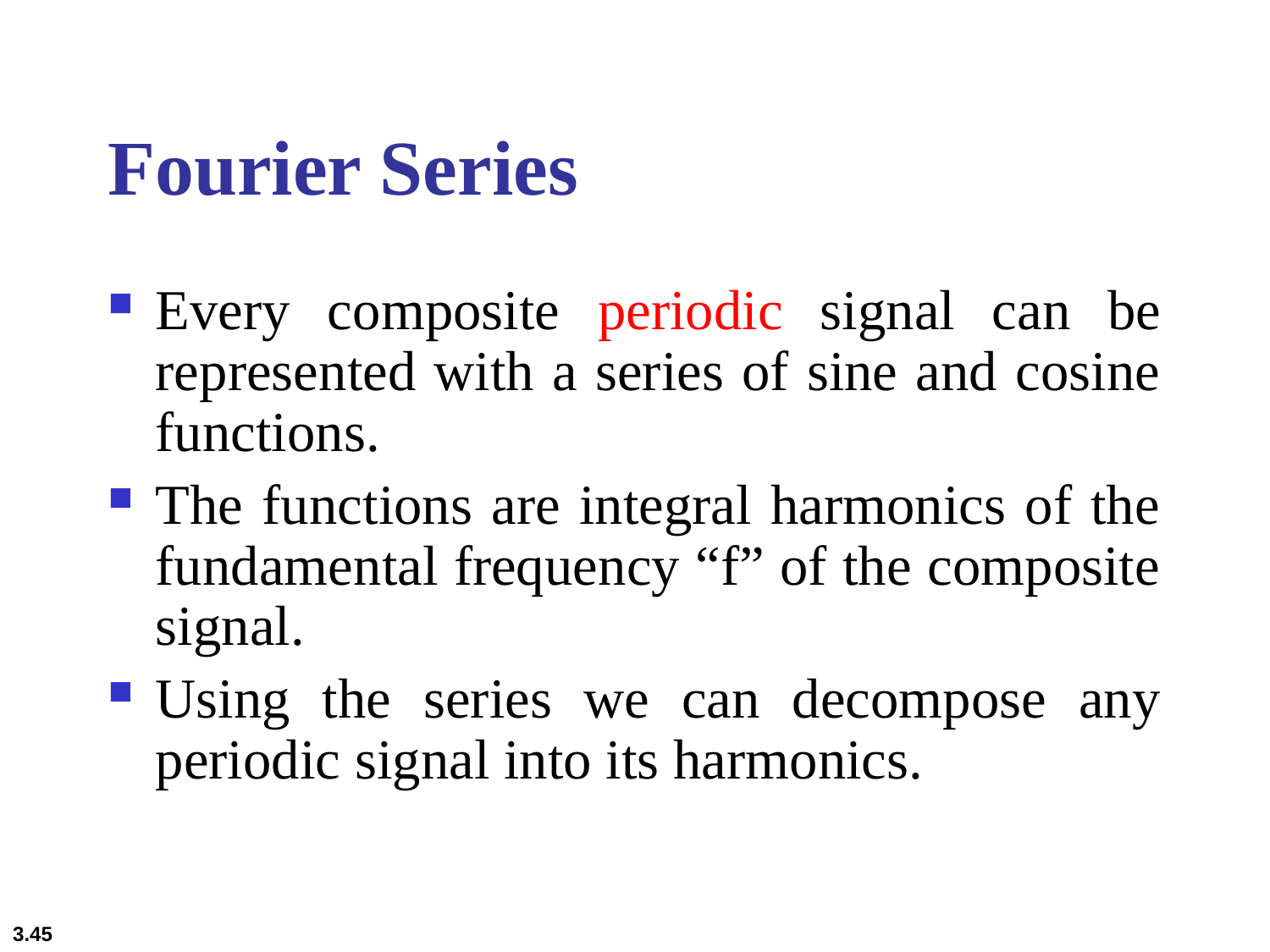

# Fourier Series
Every composite periodic signal can be represented with a series of sine and cosine functions.
The functions are integral harmonics of the fundamental frequency “f” of the composite signal.
Using the series we can decompose any periodic signal into its harmonics.
3.45